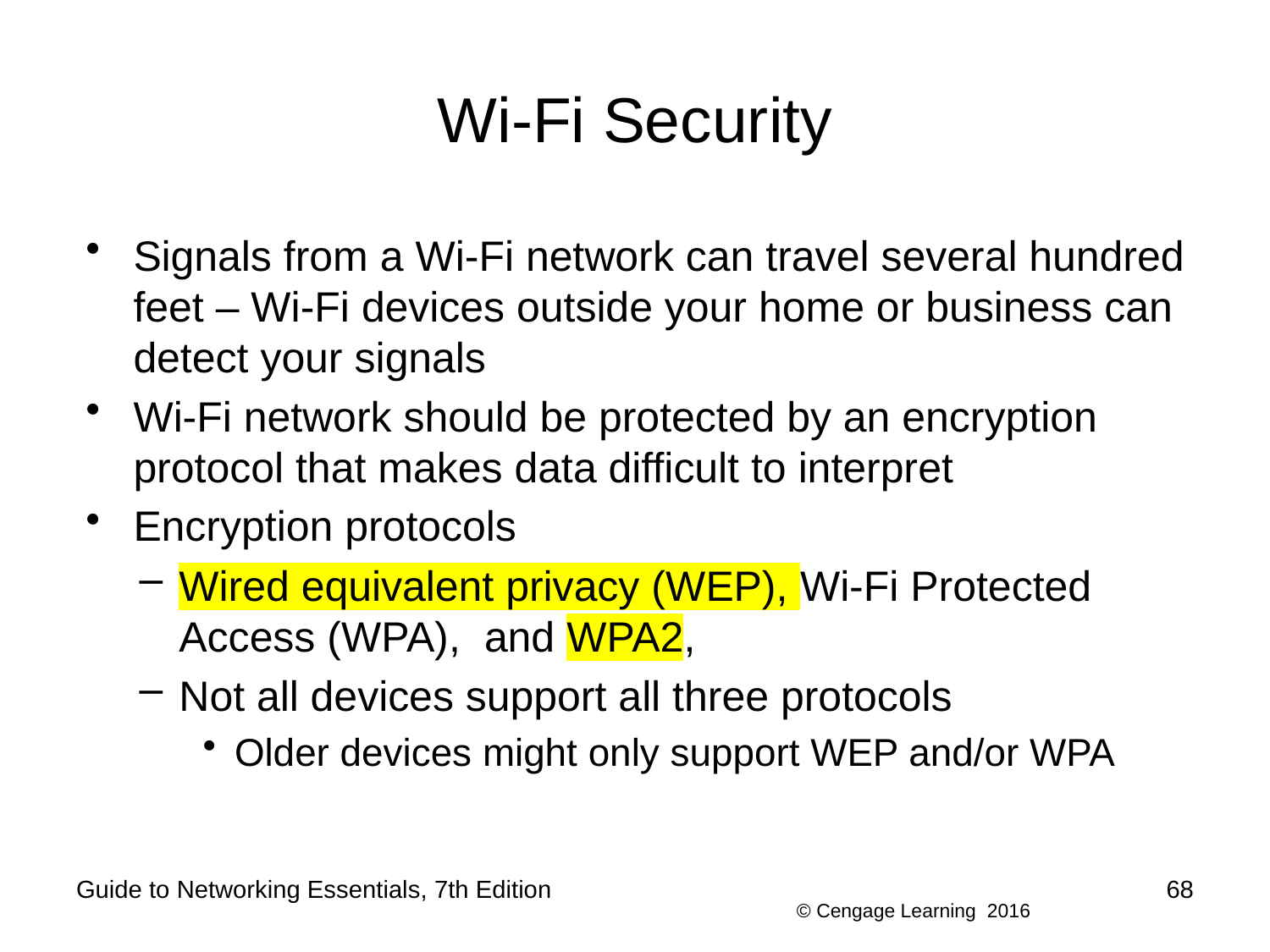

# Wi-Fi Security
Signals from a Wi-Fi network can travel several hundred feet – Wi-Fi devices outside your home or business can detect your signals
Wi-Fi network should be protected by an encryption protocol that makes data difficult to interpret
Encryption protocols
Wired equivalent privacy (WEP), Wi-Fi Protected Access (WPA),  and WPA2,
Not all devices support all three protocols
Older devices might only support WEP and/or WPA
Guide to Networking Essentials, 7th Edition
68